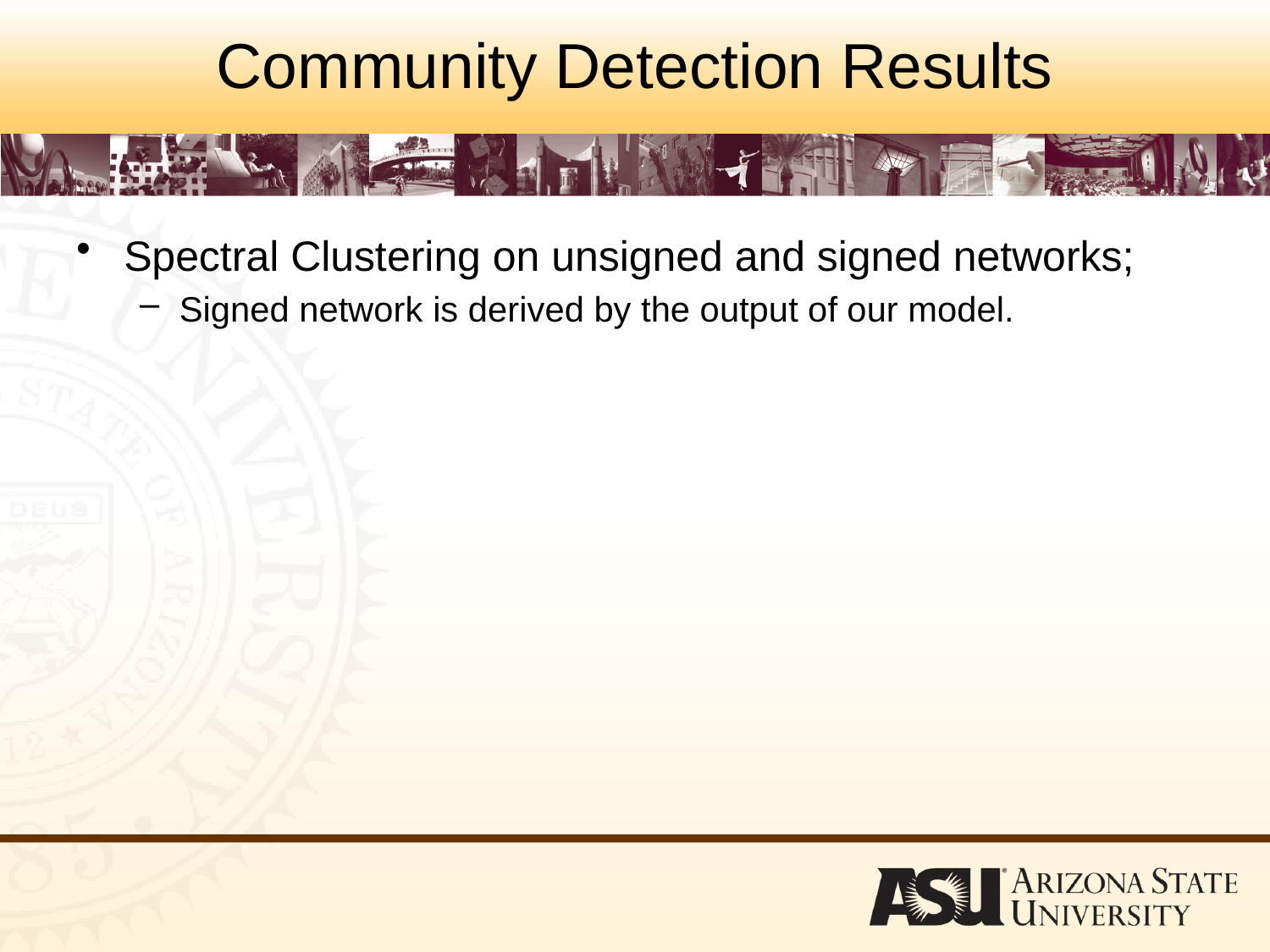

# Community Detection Results

Spectral Clustering on unsigned and signed networks;
Signed network is derived by the output of our model.